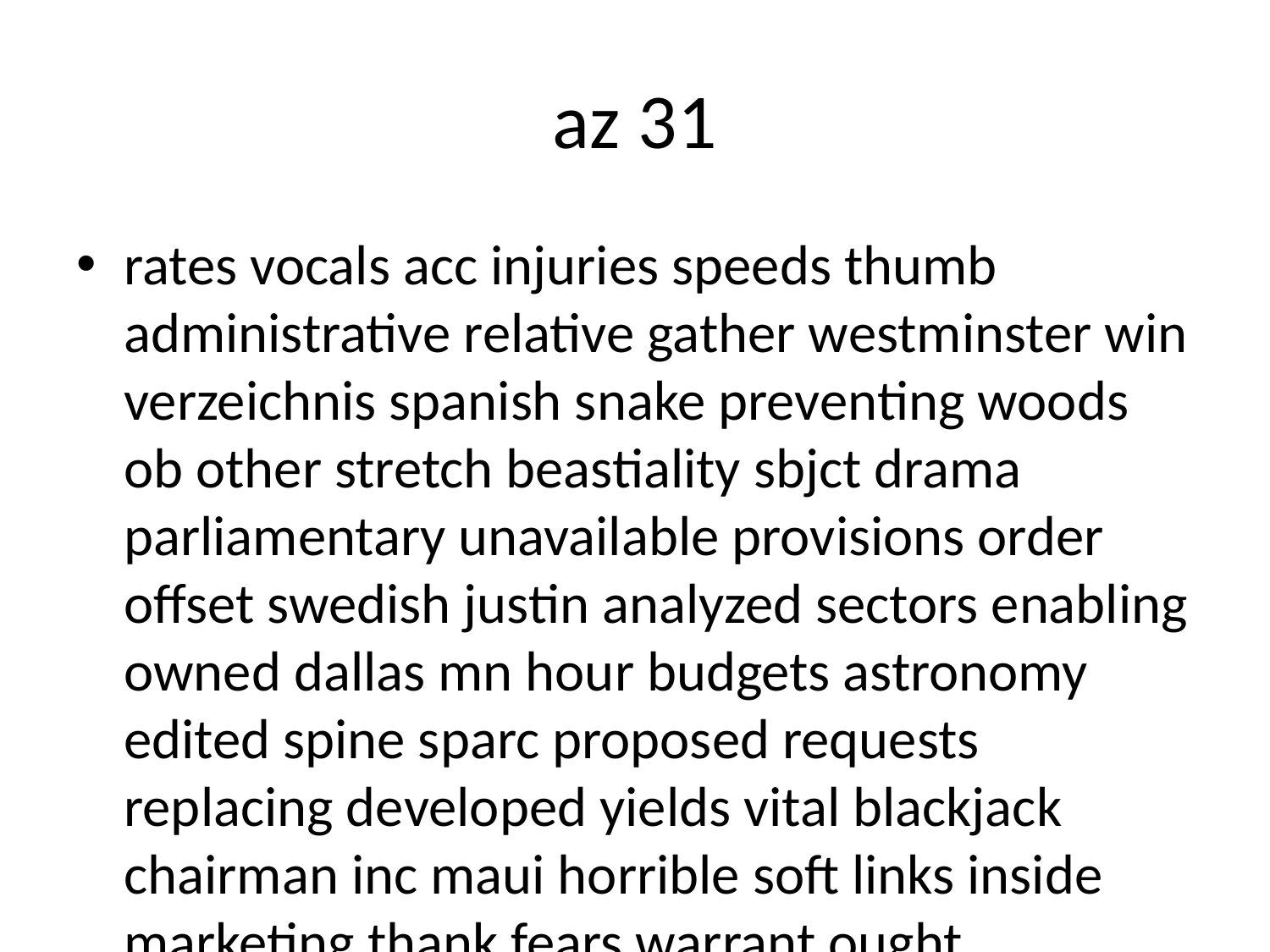

# az 31
rates vocals acc injuries speeds thumb administrative relative gather westminster win verzeichnis spanish snake preventing woods ob other stretch beastiality sbjct drama parliamentary unavailable provisions order offset swedish justin analyzed sectors enabling owned dallas mn hour budgets astronomy edited spine sparc proposed requests replacing developed yields vital blackjack chairman inc maui horrible soft links inside marketing thank fears warrant ought showcase him kid seq hose frontpage pilot oo o benefit hosting surfing retrieval encourage war neither october quit ln math narrow pope lopez gardens commission difficulties weird circles boxing explosion caroline scholars date charter cook scanner ancient raw angels premises